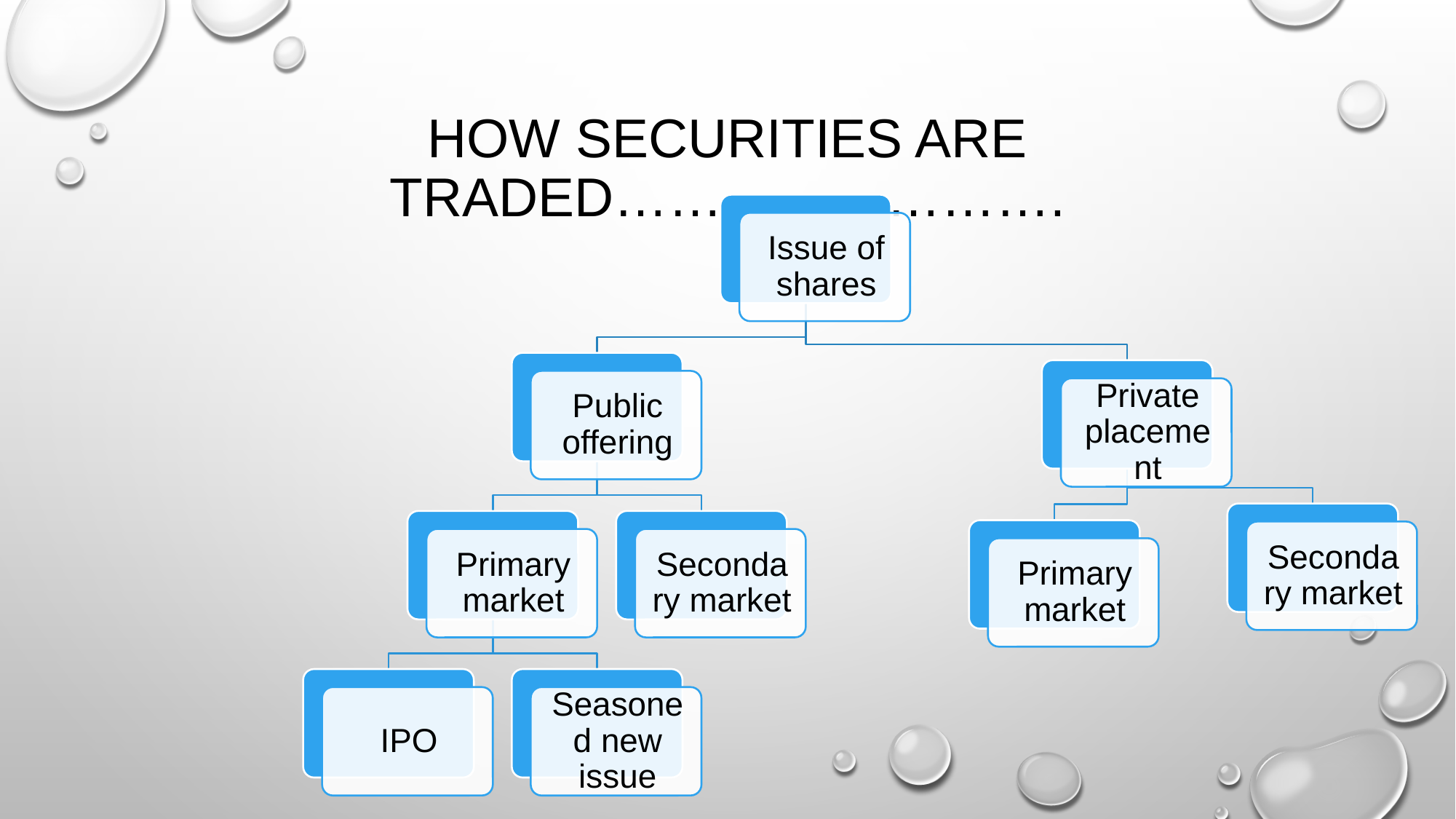

# How securities are traded…………………….
Issue of shares
Public offering
Primary market
IPO
Seasoned new issue
Secondary market
Private placement
Primary market
Secondary market